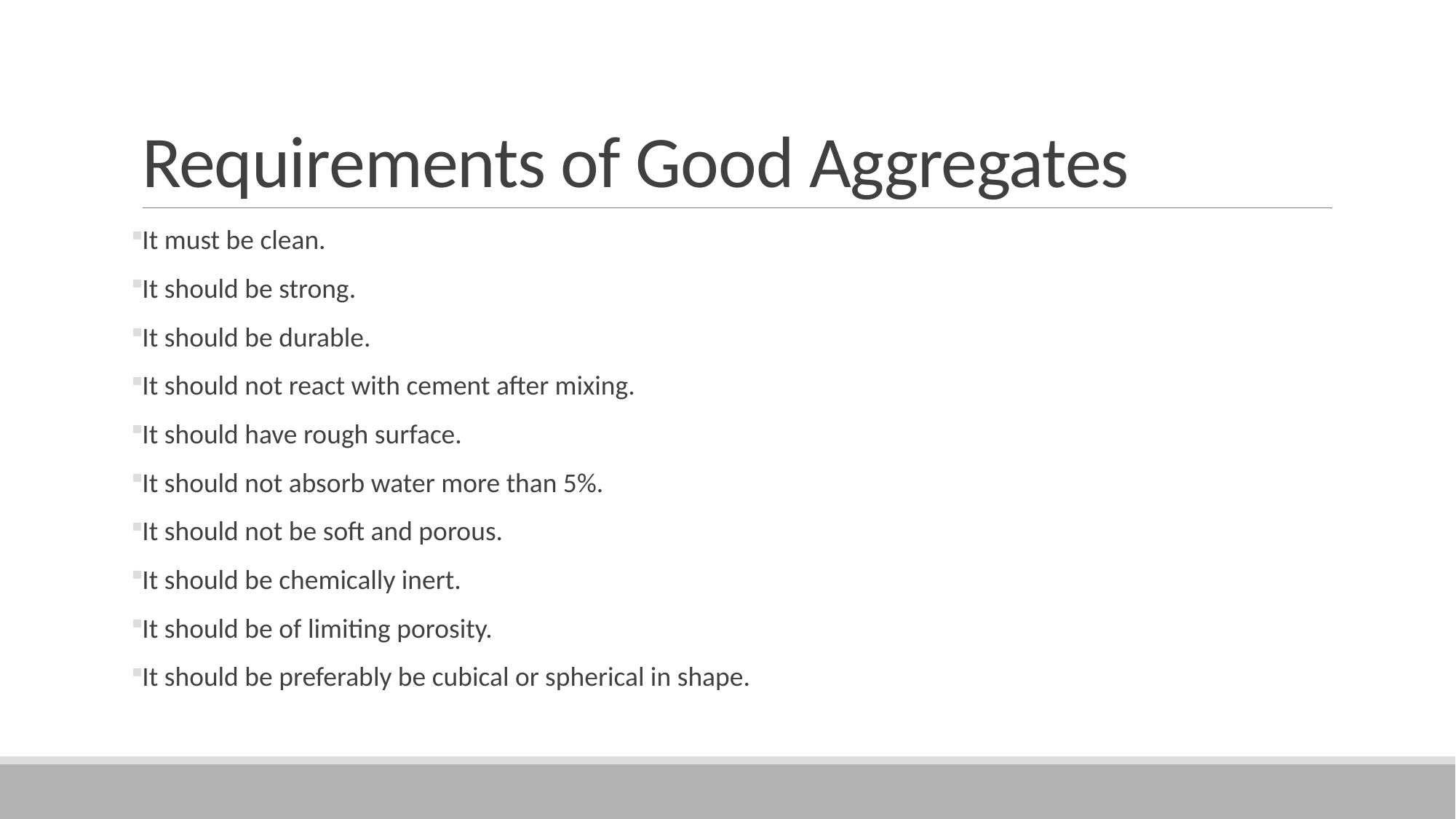

# Requirements of Good Aggregates
It must be clean.
It should be strong.
It should be durable.
It should not react with cement after mixing.
It should have rough surface.
It should not absorb water more than 5%.
It should not be soft and porous.
It should be chemically inert.
It should be of limiting porosity.
It should be preferably be cubical or spherical in shape.